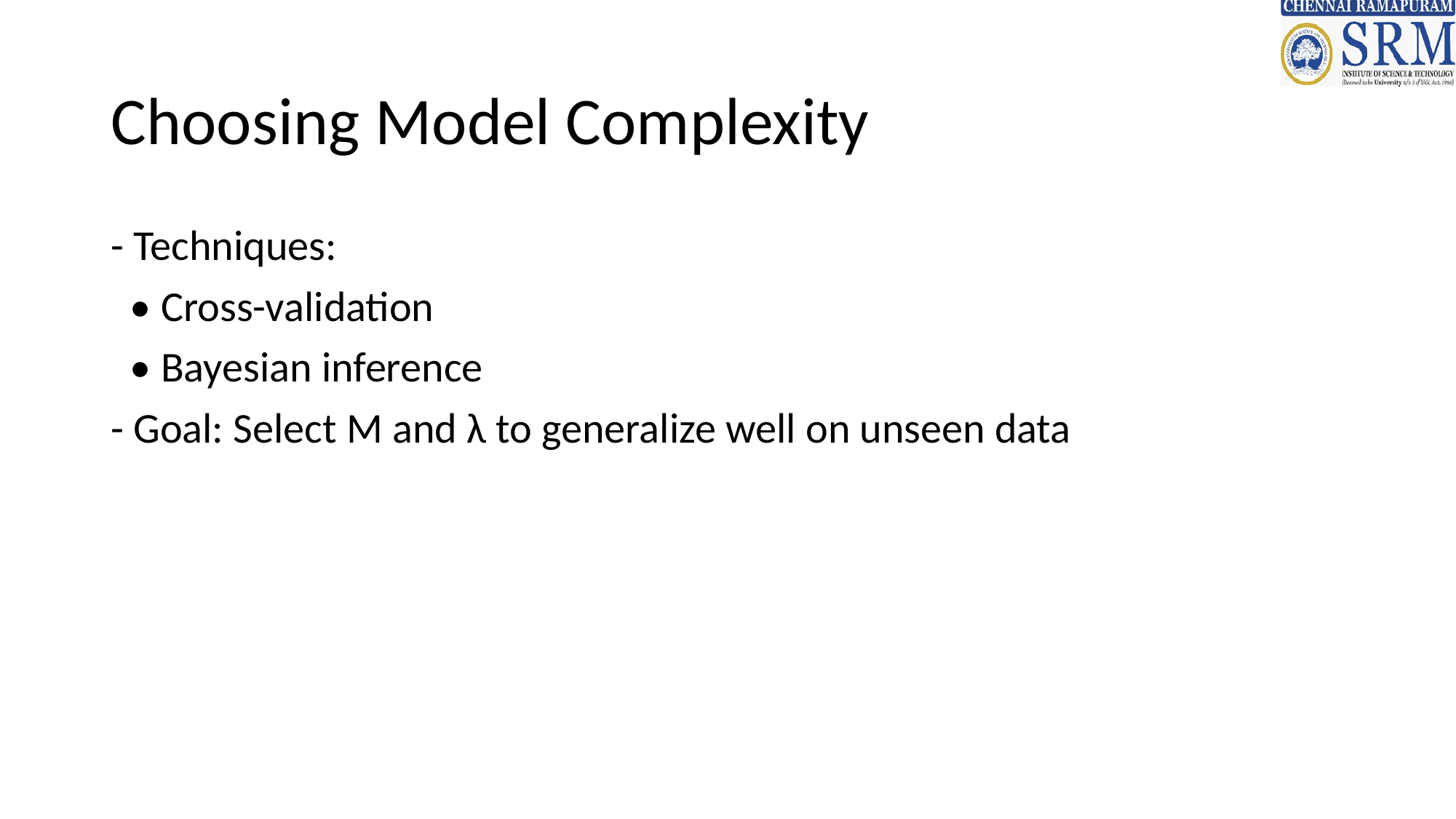

# Choosing Model Complexity
- Techniques:
  • Cross-validation
  • Bayesian inference
- Goal: Select M and λ to generalize well on unseen data